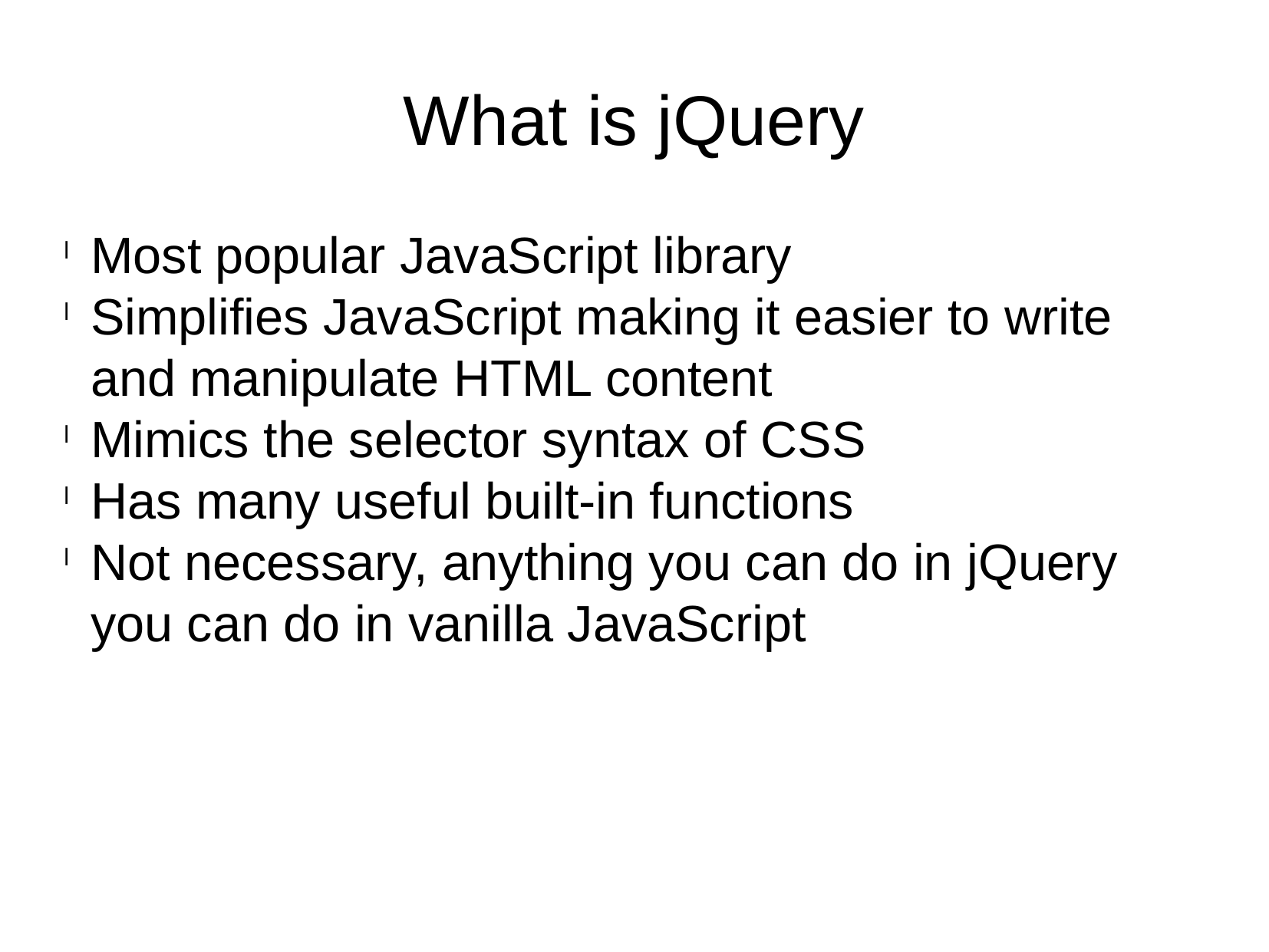

What is jQuery
Most popular JavaScript library
Simplifies JavaScript making it easier to write and manipulate HTML content
Mimics the selector syntax of CSS
Has many useful built-in functions
Not necessary, anything you can do in jQuery you can do in vanilla JavaScript